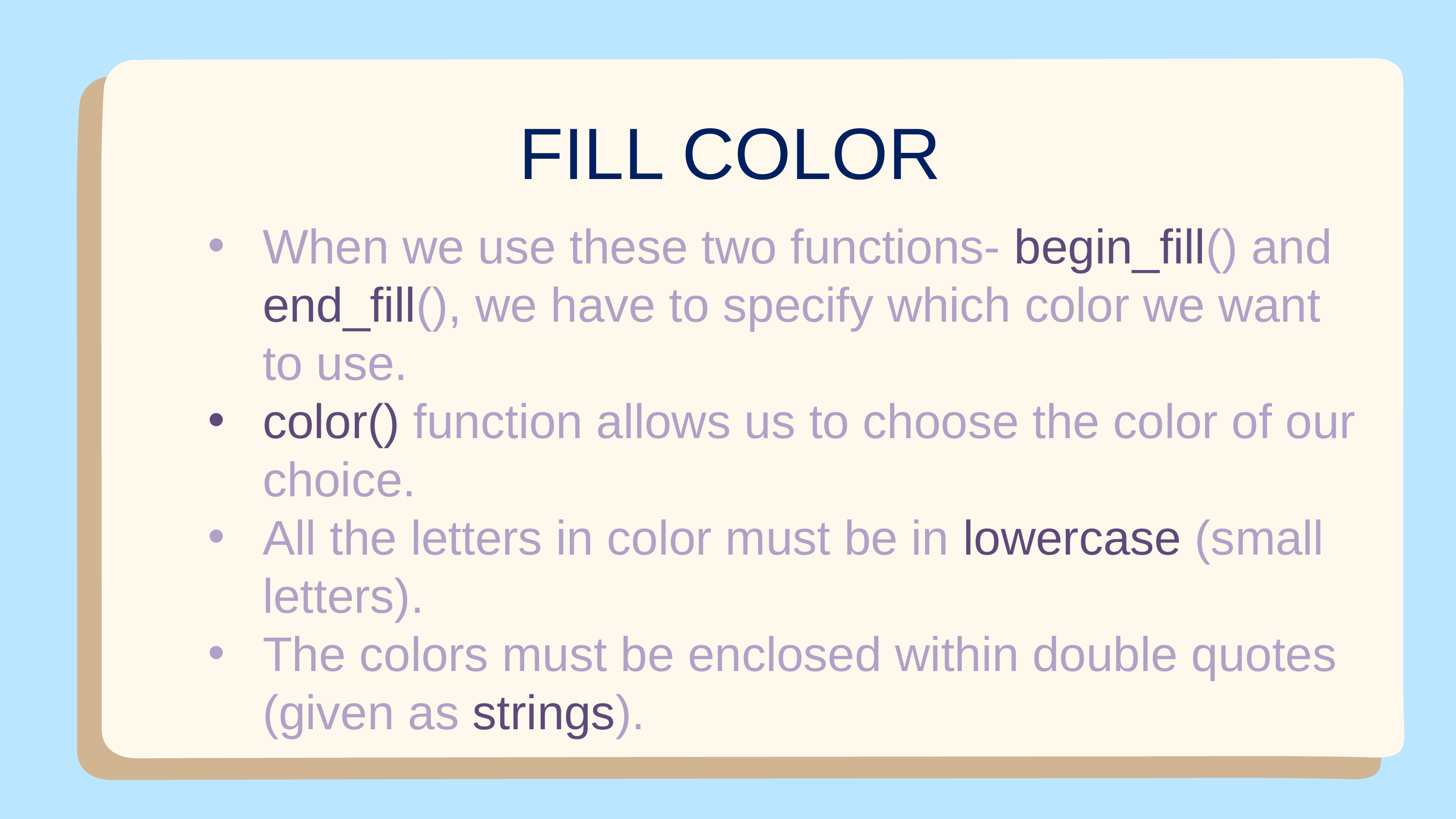

FILL COLOR
When we use these two functions- begin_fill() and end_fill(), we have to specify which color we want to use.
color() function allows us to choose the color of our choice.
All the letters in color must be in lowercase (small letters).
The colors must be enclosed within double quotes (given as strings).